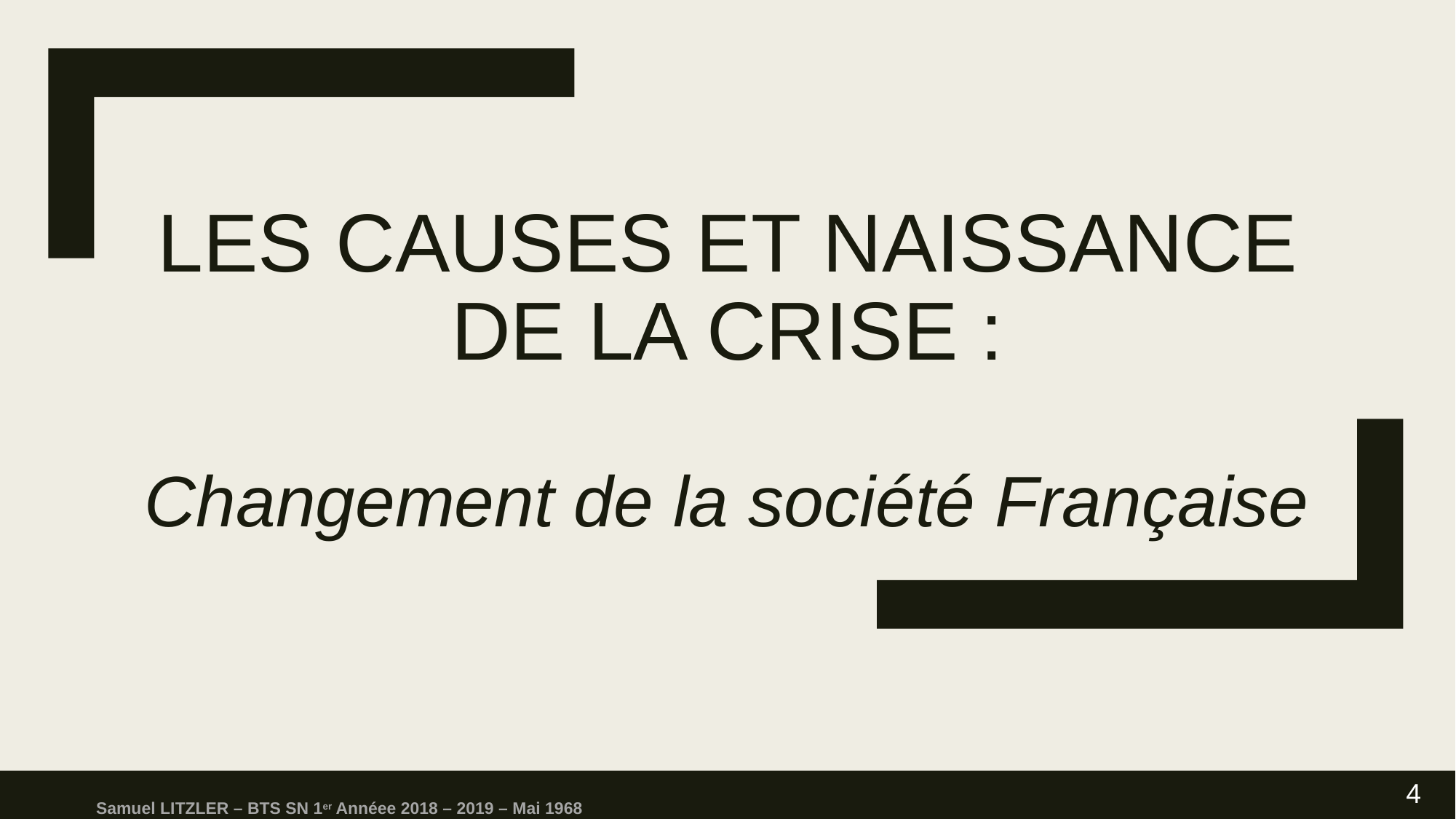

# Les causes et naissance de la crise : Changement de la société Française

4
Samuel LITZLER – BTS SN 1er Annéee 2018 – 2019 – Mai 1968